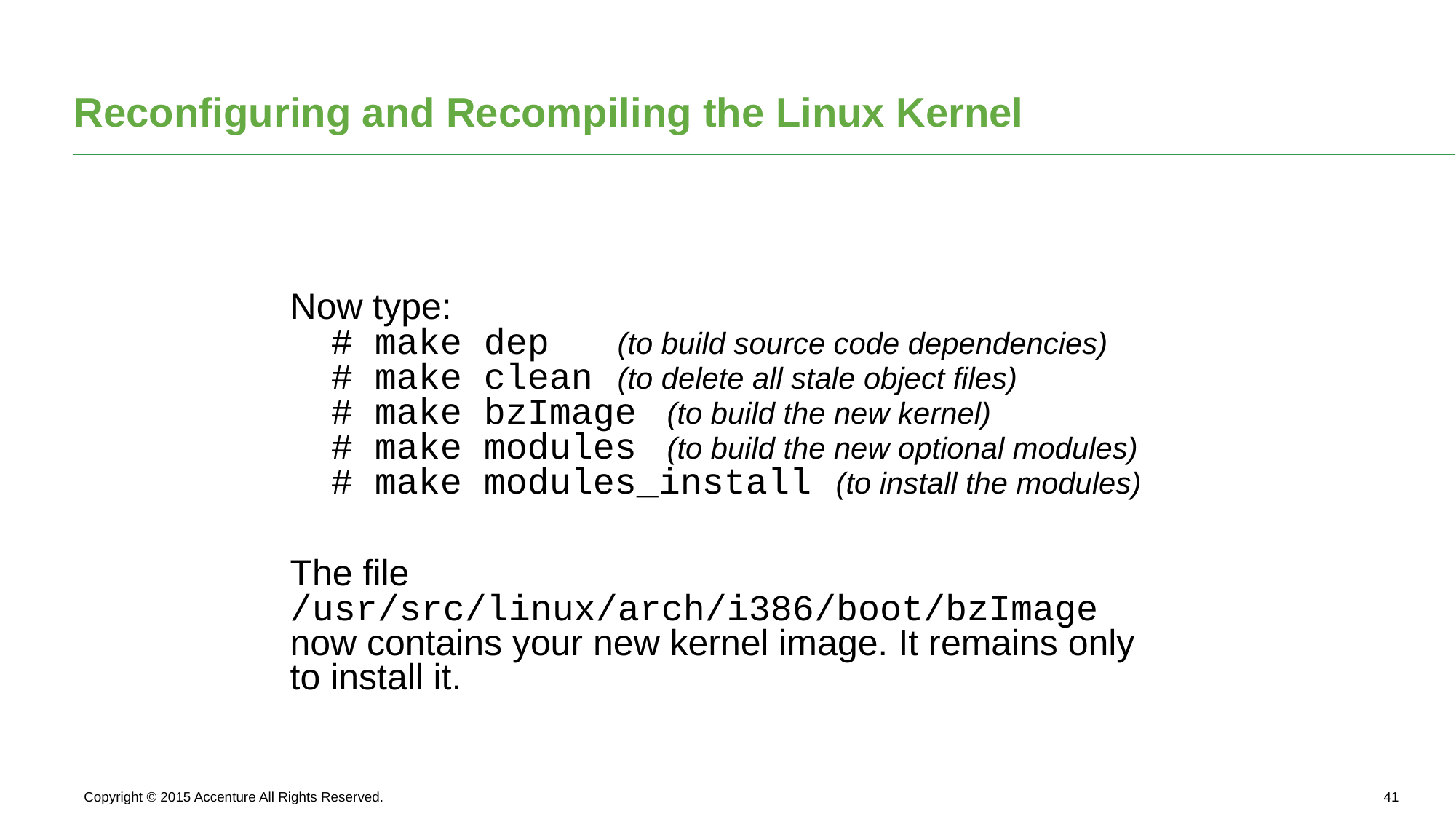

# Reconfiguring and Recompiling the Linux Kernel
Now type:
    # make dep	(to build source code dependencies)
    # make clean	(to delete all stale object files)
    # make bzImage   (to build the new kernel)
    # make modules   (to build the new optional modules)
    # make modules_install	(to install the modules)
The file /usr/src/linux/arch/i386/boot/bzImage now contains your new kernel image. It remains only to install it.
Copyright © 2015 Accenture All Rights Reserved.
41